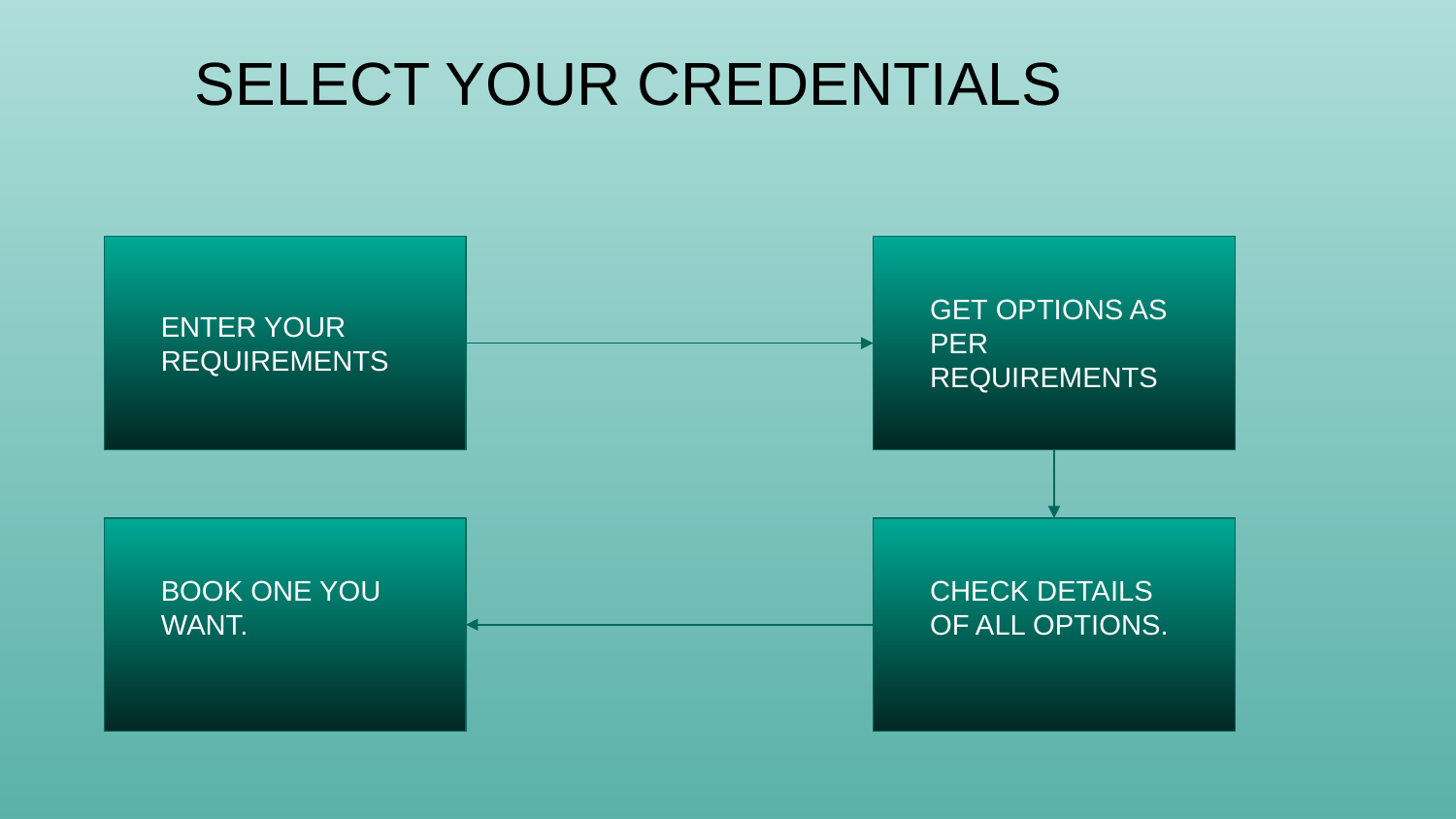

# SELECT YOUR CREDENTIALS

GET OPTIONS AS PER REQUIREMENTS
ENTER YOUR REQUIREMENTS

BOOK ONE YOU WANT.
CHECK DETAILS OF ALL OPTIONS.